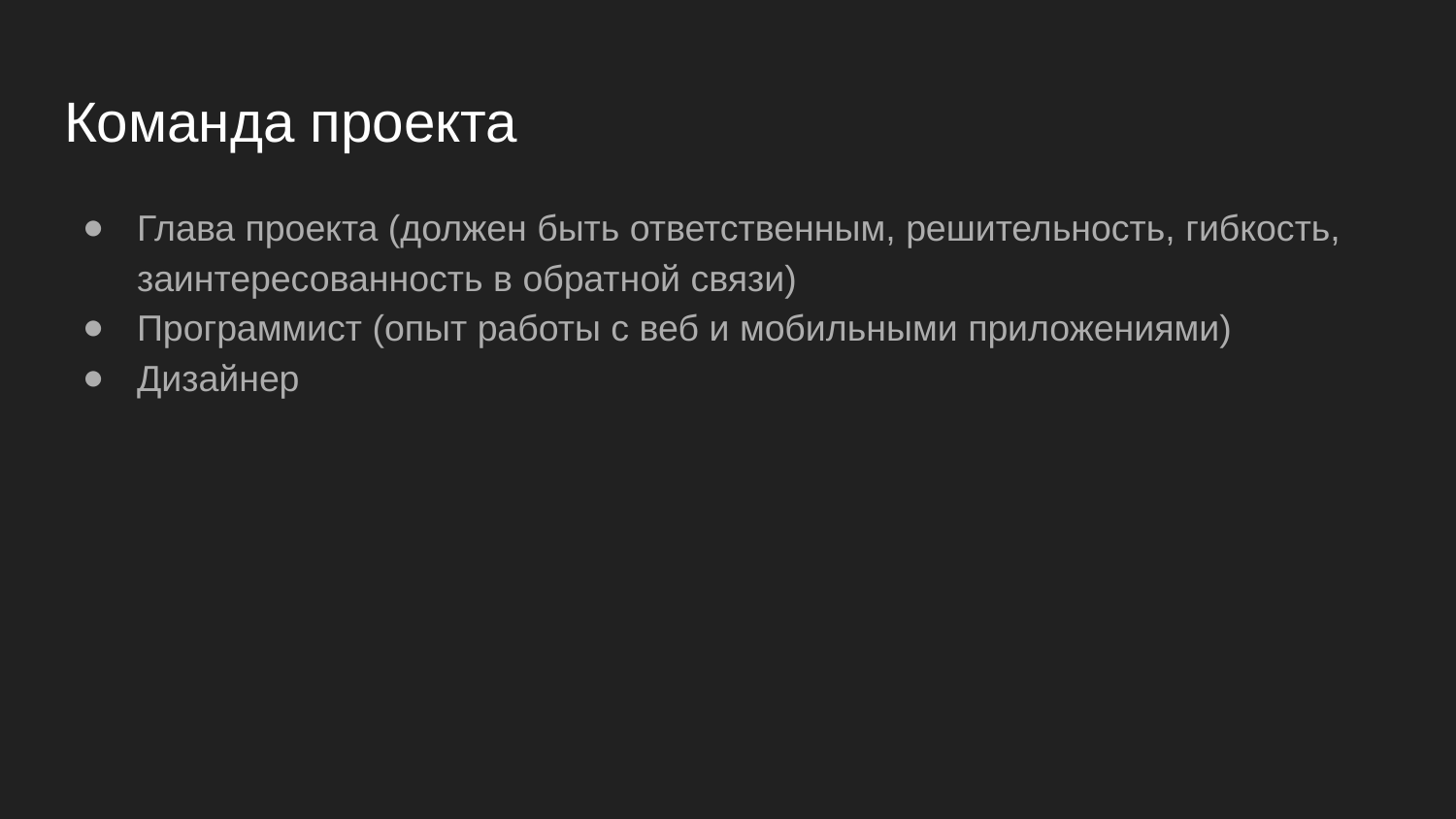

# Команда проекта
Глава проекта (должен быть ответственным, решительность, гибкость, заинтересованность в обратной связи)
Программист (опыт работы с веб и мобильными приложениями)
Дизайнер